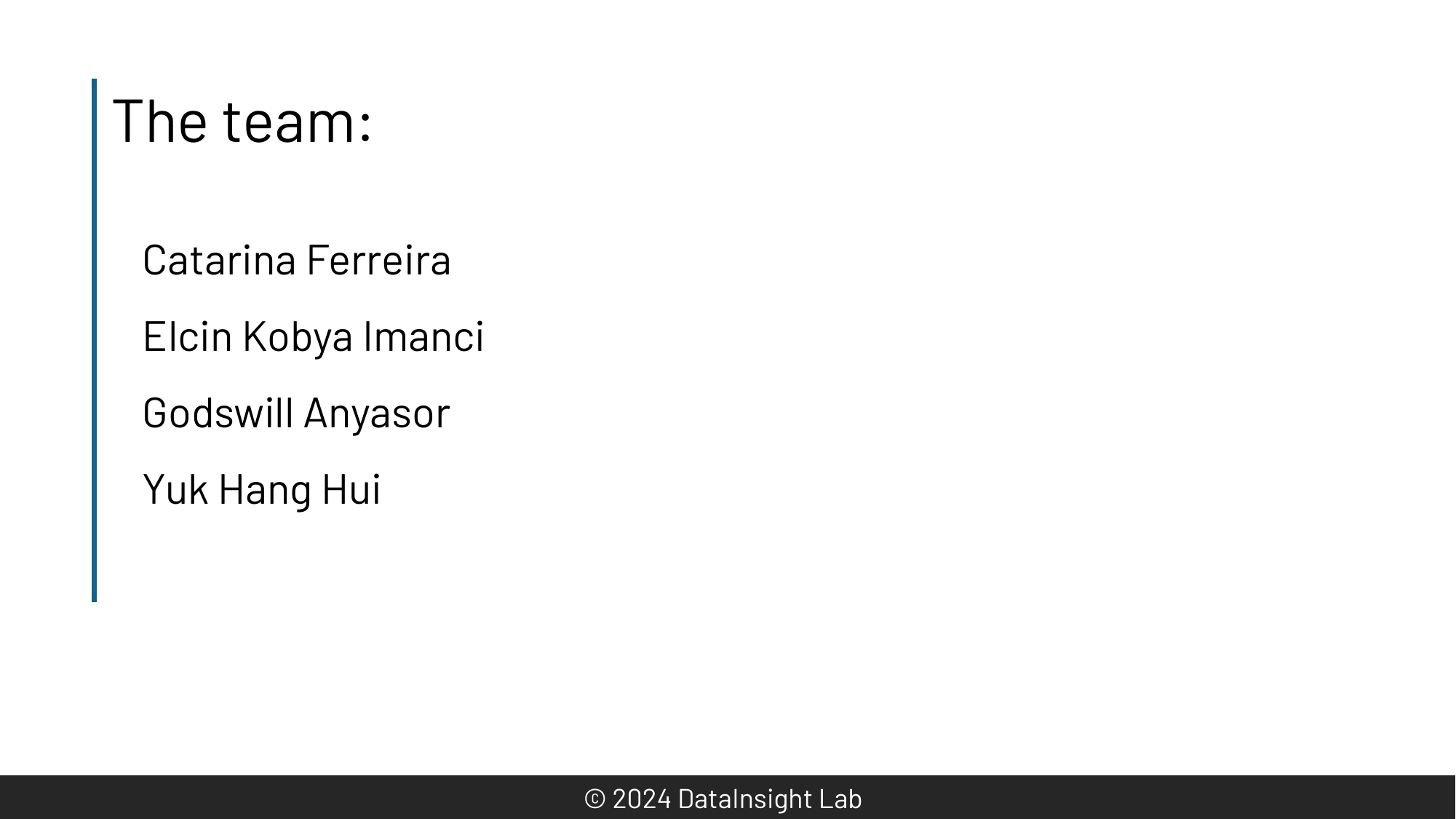

# The team:
Catarina Ferreira
Elcin Kobya Imanci
Godswill Anyasor
Yuk Hang Hui

© 2024 DataInsight Lab